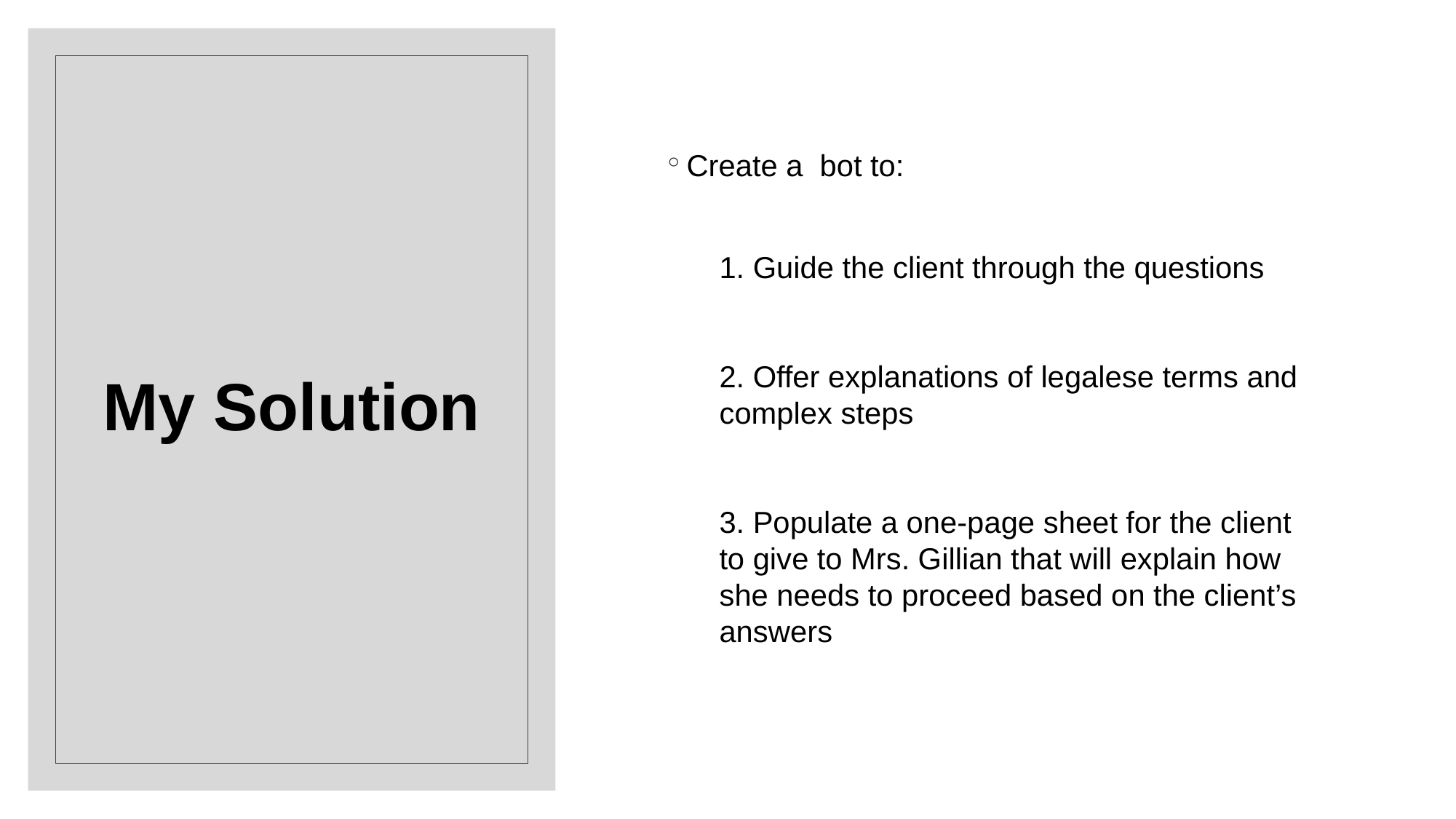

Create a  bot to:

1. Guide the client through the questions

2. Offer explanations of legalese terms and complex steps

3. Populate a one-page sheet for the client to give to Mrs. Gillian that will explain how she needs to proceed based on the client’s answers
# My Solution